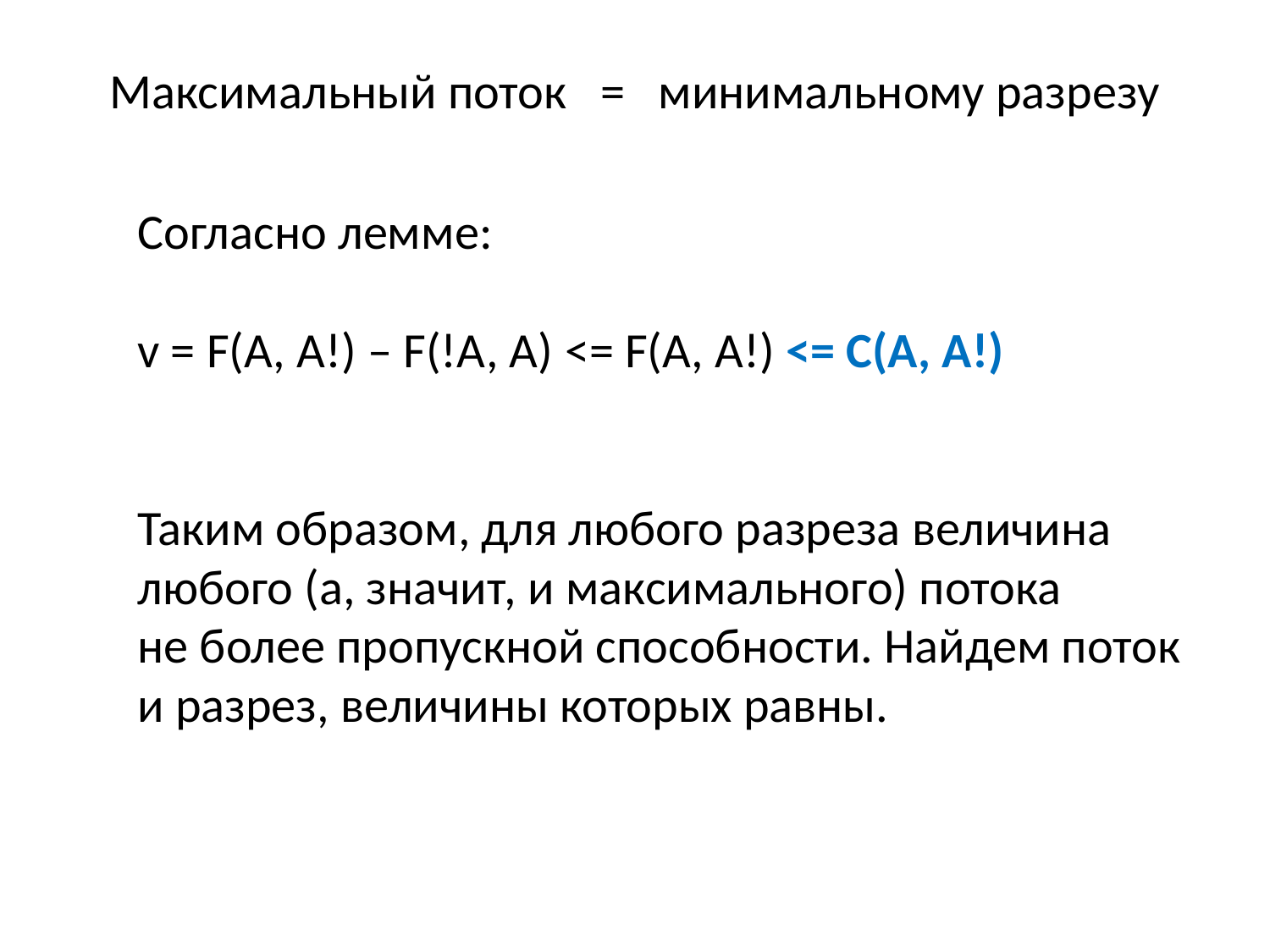

Максимальный поток   =   минимальному разрезу
Согласно лемме:

v = F(A, A!) – F(!A, A) <= F(A, A!) <= C(A, A!)

Таким образом, для любого разреза величина
любого (а, значит, и максимального) потока
не более пропускной способности. Найдем поток
и разрез, величины которых равны.